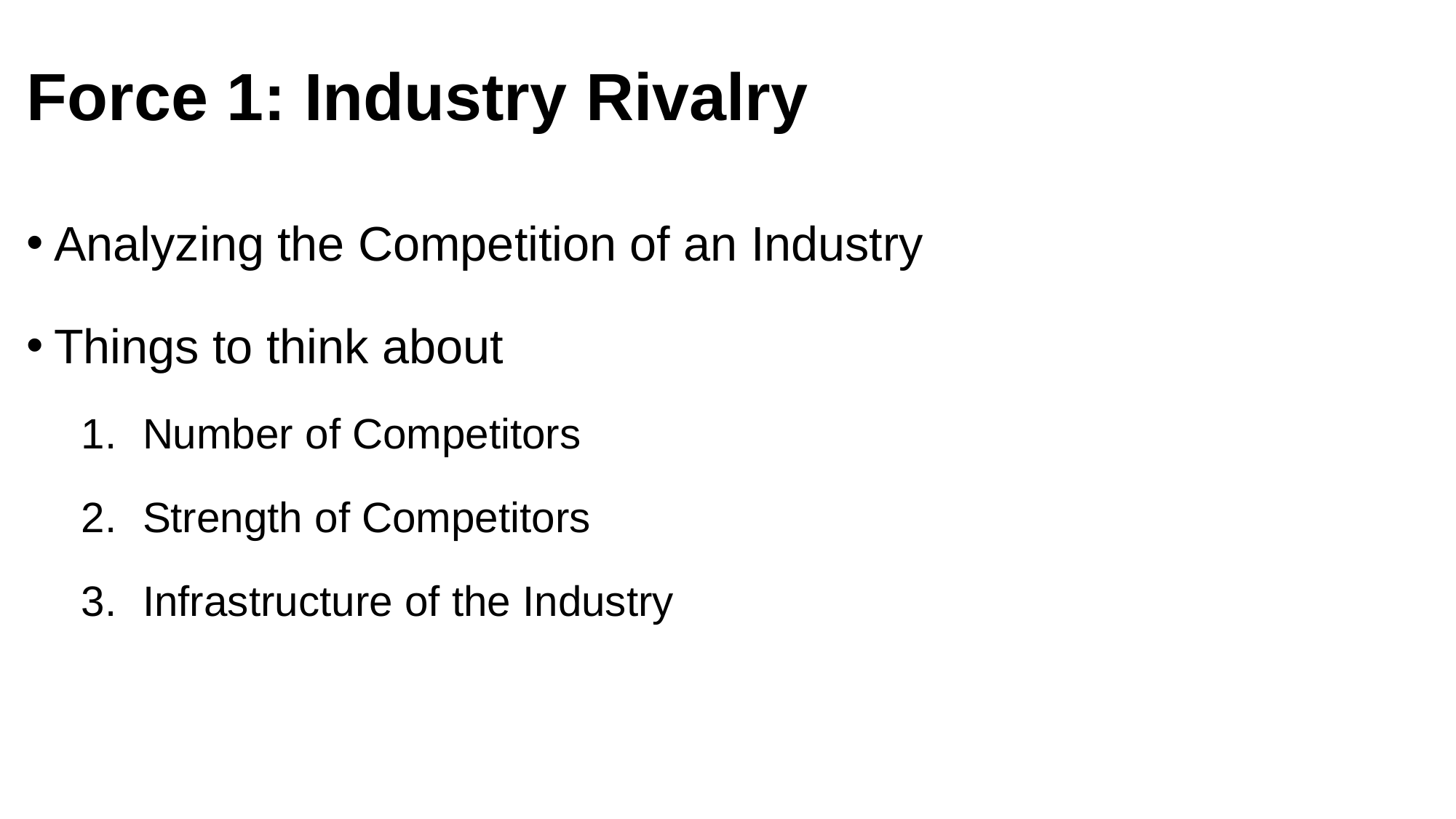

# Force 1: Industry Rivalry
Analyzing the Competition of an Industry
Things to think about
Number of Competitors
Strength of Competitors
Infrastructure of the Industry